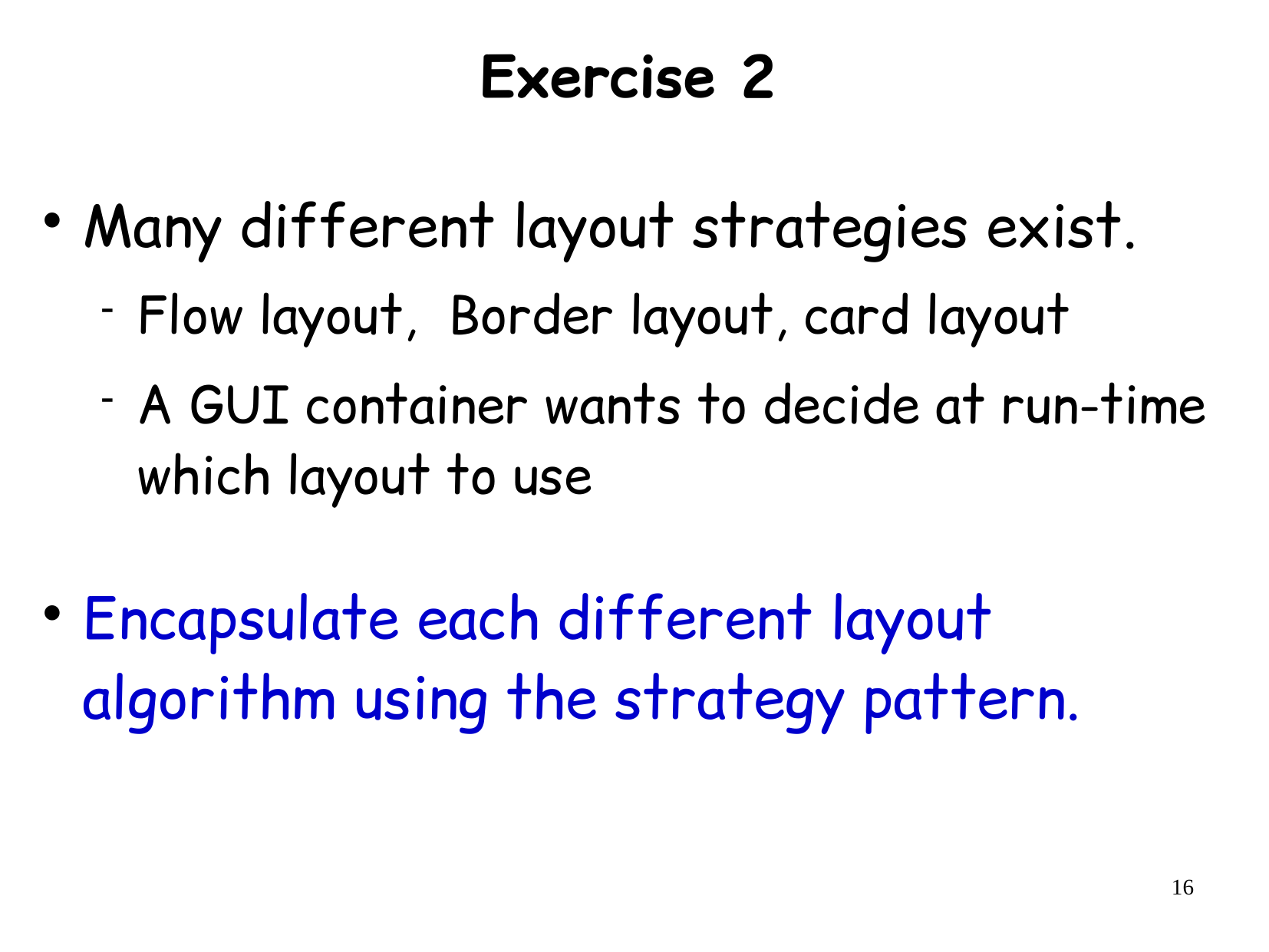

Exercise 2
Many different layout strategies exist.
Flow layout,  Border layout, card layout
A GUI container wants to decide at run-time which layout to use
Encapsulate each different layout algorithm using the strategy pattern.